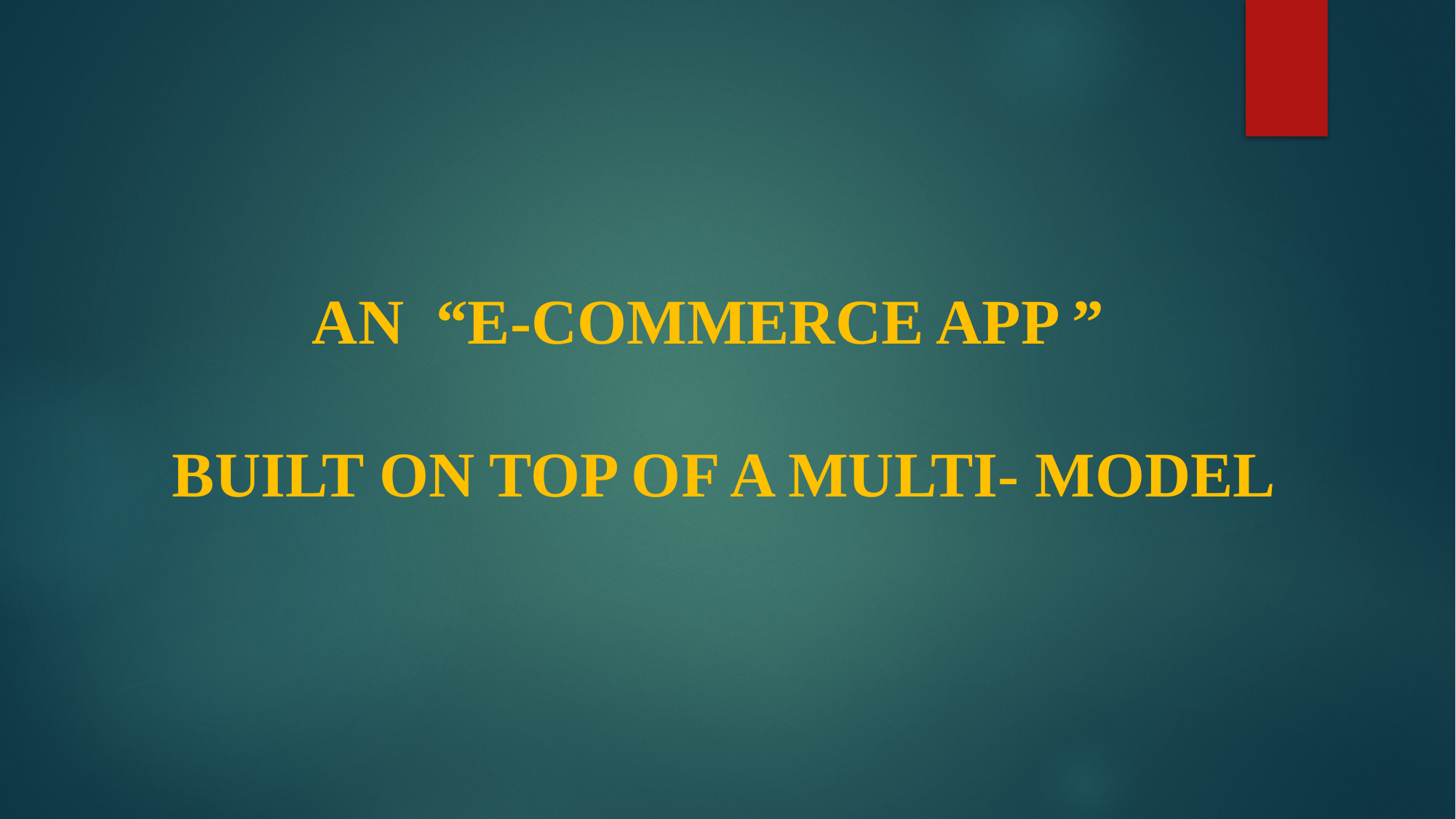

# AN  “E-COMMERCE APP ” BUILT ON TOP OF A MULTI- MODEL